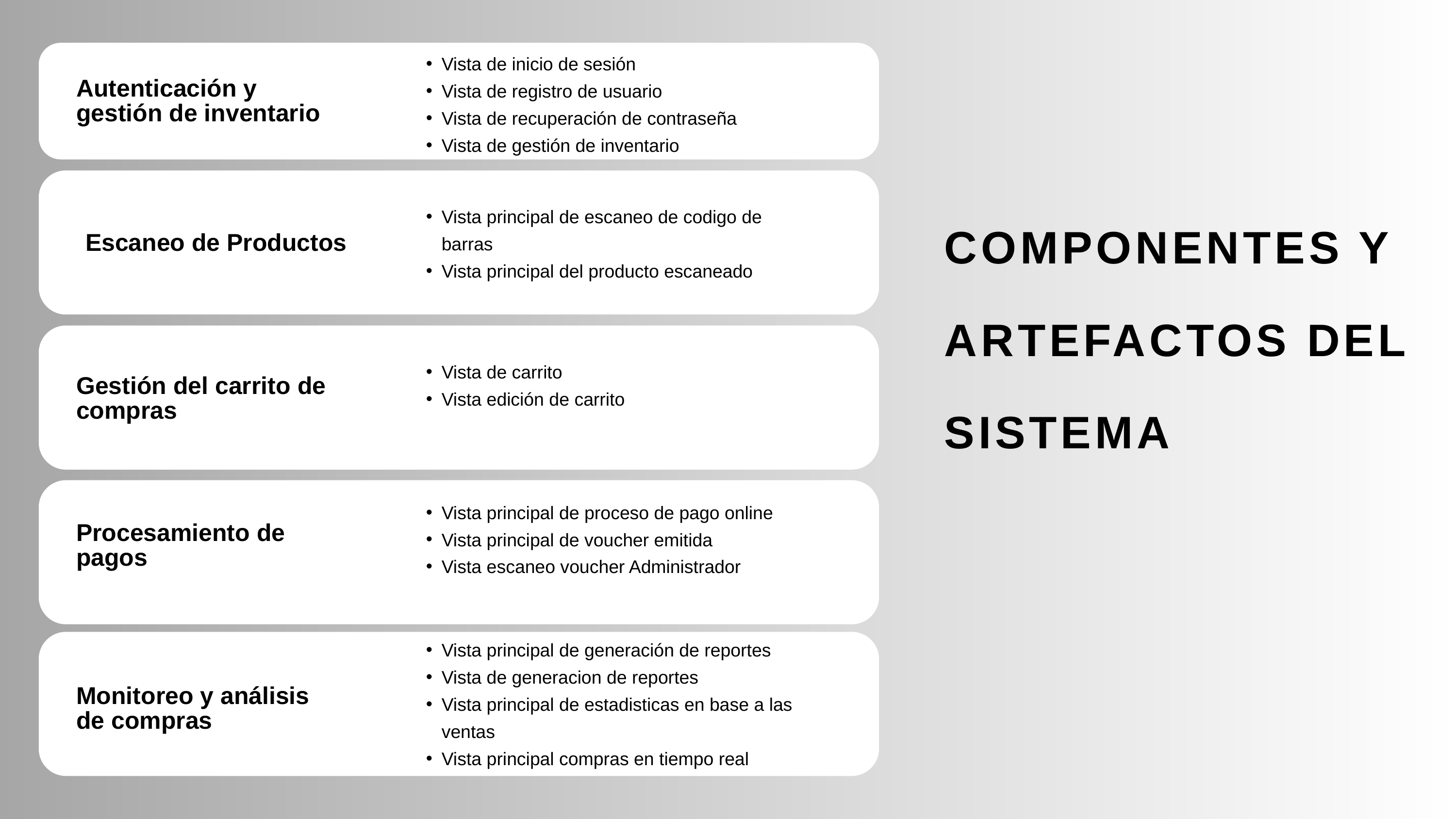

Vista de inicio de sesión
Vista de registro de usuario
Vista de recuperación de contraseña
Vista de gestión de inventario

Autenticación y gestión de inventario

COMPONENTES Y ARTEFACTOS DEL SISTEMA
Vista principal de escaneo de codigo de barras
Vista principal del producto escaneado

Escaneo de Productos

Vista de carrito
Vista edición de carrito

Gestión del carrito de compras

Vista principal de proceso de pago online
Vista principal de voucher emitida
Vista escaneo voucher Administrador

Procesamiento de pagos

Vista principal de generación de reportes
Vista de generacion de reportes
Vista principal de estadisticas en base a las ventas
Vista principal compras en tiempo real

Monitoreo y análisis de compras